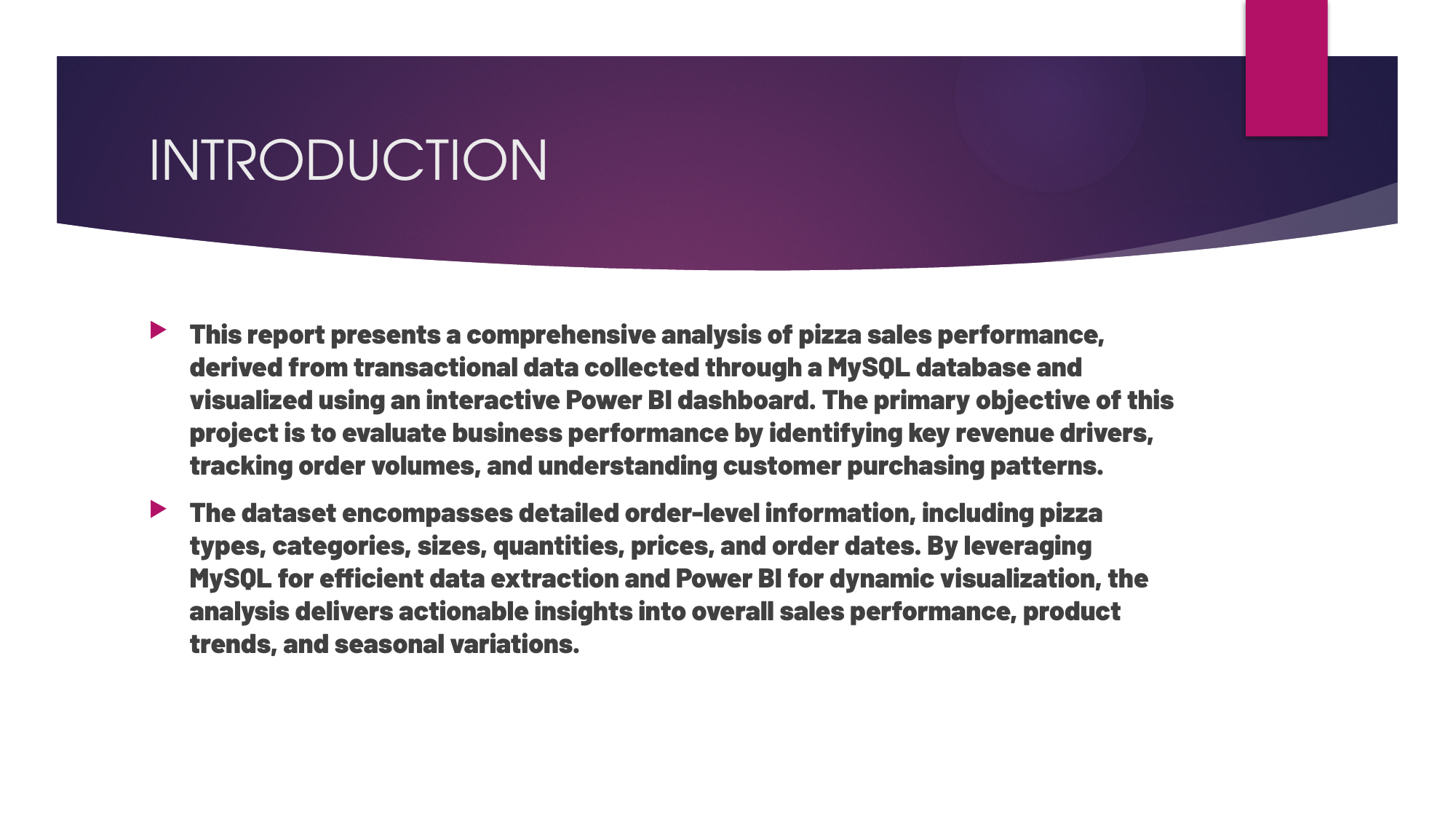

# INTRODUCTION
This report presents a comprehensive analysis of pizza sales performance, derived from transactional data collected through a MySQL database and visualized using an interactive Power BI dashboard. The primary objective of this project is to evaluate business performance by identifying key revenue drivers, tracking order volumes, and understanding customer purchasing patterns.
The dataset encompasses detailed order-level information, including pizza types, categories, sizes, quantities, prices, and order dates. By leveraging MySQL for efficient data extraction and Power BI for dynamic visualization, the analysis delivers actionable insights into overall sales performance, product trends, and seasonal variations.